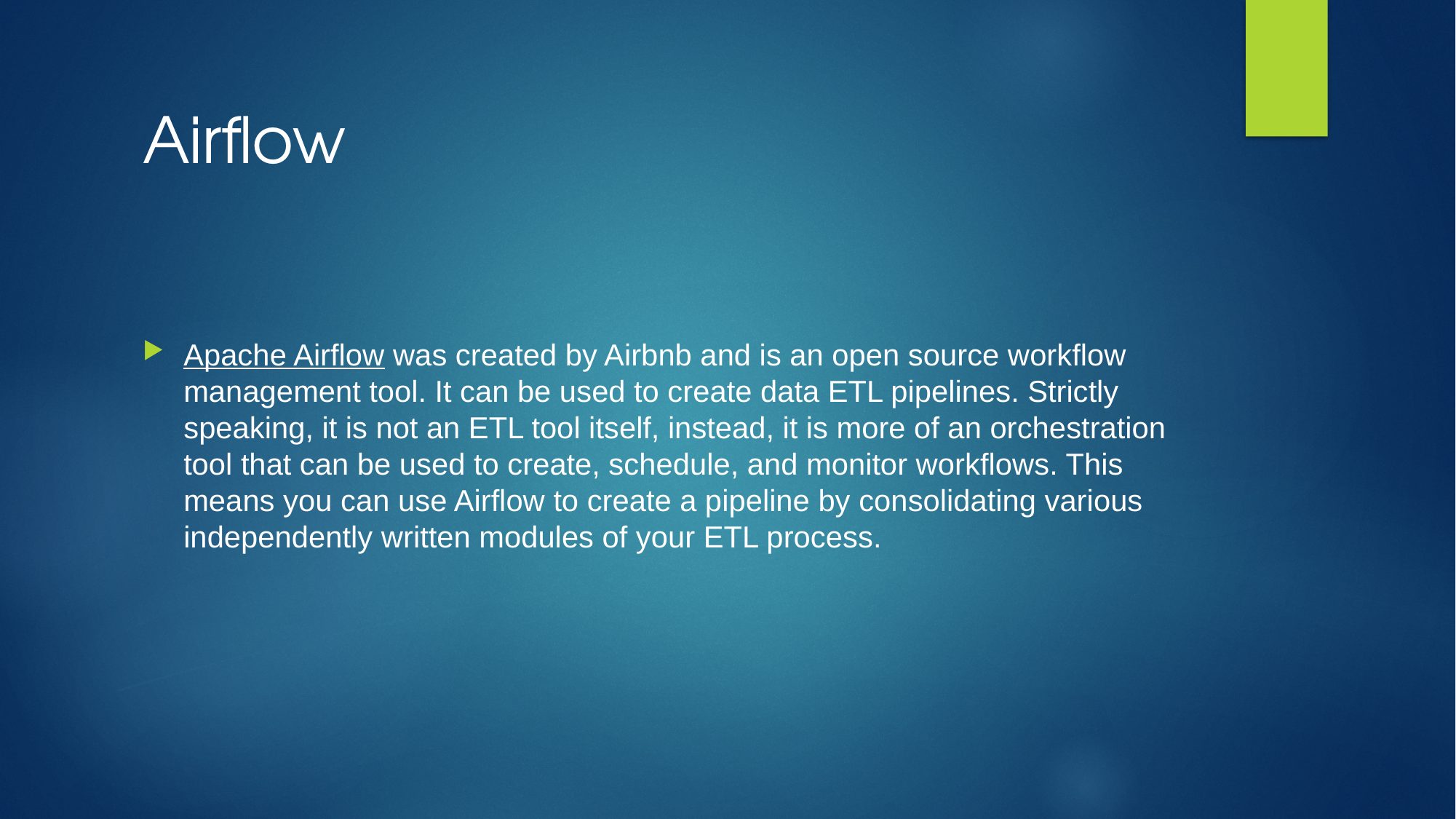

# Airflow
Apache Airflow was created by Airbnb and is an open source workflow management tool. It can be used to create data ETL pipelines. Strictly speaking, it is not an ETL tool itself, instead, it is more of an orchestration tool that can be used to create, schedule, and monitor workflows. This means you can use Airflow to create a pipeline by consolidating various independently written modules of your ETL process.